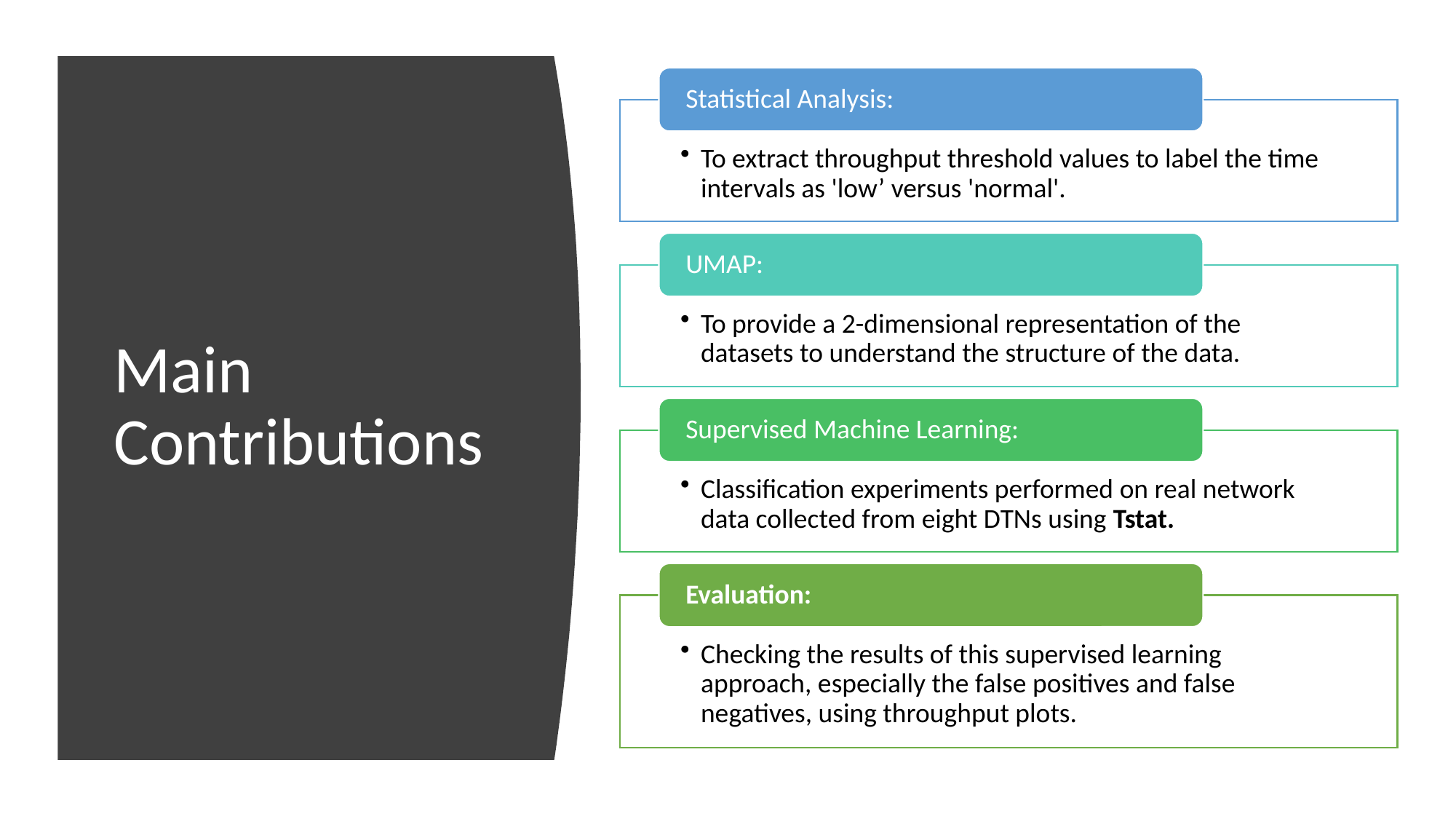

To extract throughput threshold values to label the time intervals as 'low’ versus 'normal'.
Statistical Analysis:
To provide a 2-dimensional representation of the datasets to understand the structure of the data.
UMAP:
Classification experiments performed on real network data collected from eight DTNs using Tstat.
Supervised Machine Learning:
Checking the results of this supervised learning approach, especially the false positives and false negatives, using throughput plots.
Evaluation:

# Main Contributions